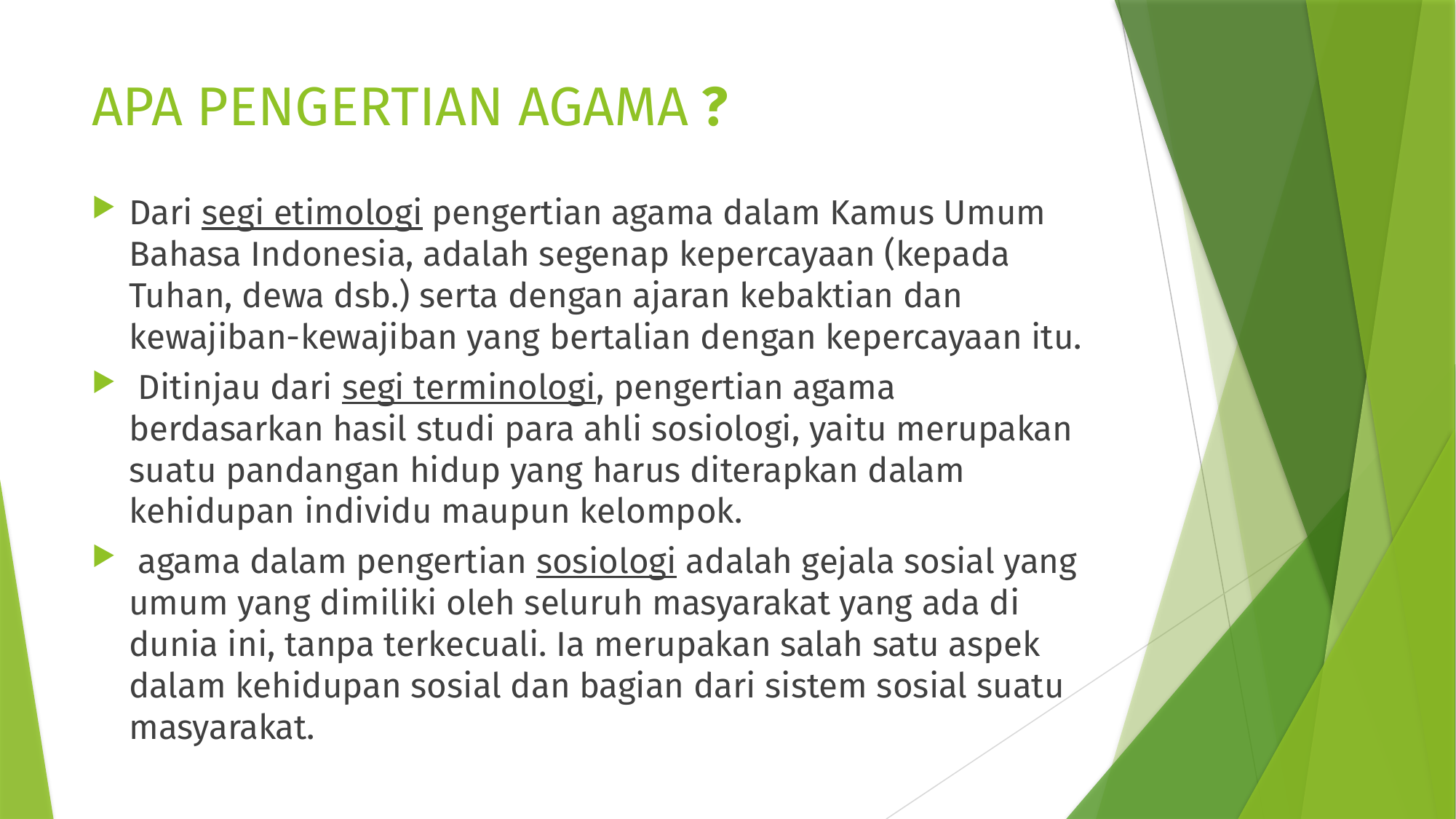

# APA PENGERTIAN AGAMA ?

Dari segi etimologi pengertian agama dalam Kamus Umum Bahasa Indonesia, adalah segenap kepercayaan (kepada Tuhan, dewa dsb.) serta dengan ajaran kebaktian dan kewajiban-kewajiban yang bertalian dengan kepercayaan itu.
 Ditinjau dari segi terminologi, pengertian agama berdasarkan hasil studi para ahli sosiologi, yaitu merupakan suatu pandangan hidup yang harus diterapkan dalam kehidupan individu maupun kelompok.
 agama dalam pengertian sosiologi adalah gejala sosial yang umum yang dimiliki oleh seluruh masyarakat yang ada di dunia ini, tanpa terkecuali. Ia merupakan salah satu aspek dalam kehidupan sosial dan bagian dari sistem sosial suatu masyarakat.